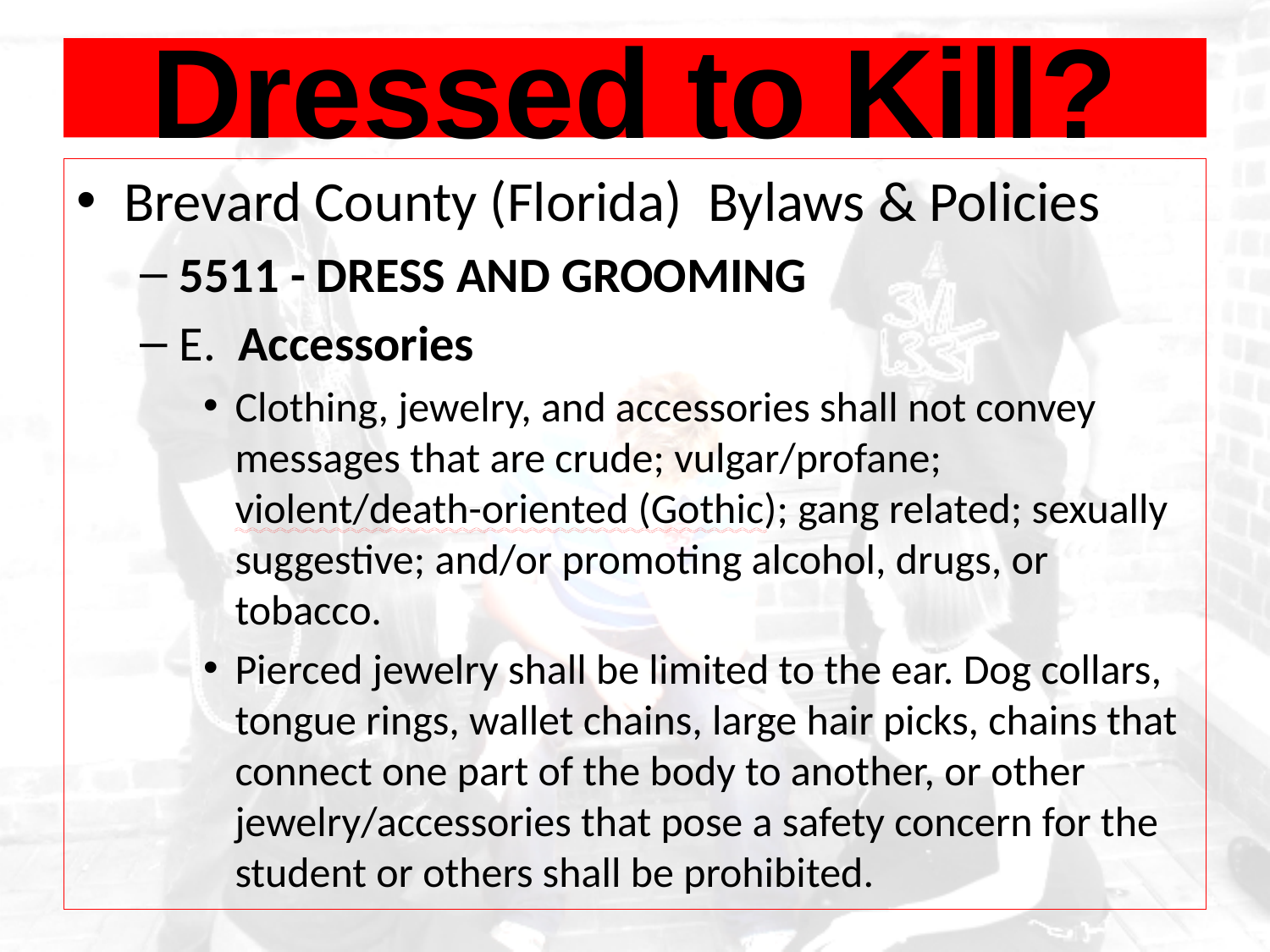

# Dressed to Kill?
Brevard County (Florida)  Bylaws & Policies
5511 - DRESS AND GROOMING
E.  Accessories
Clothing, jewelry, and accessories shall not convey messages that are crude; vulgar/profane; violent/death-oriented (Gothic); gang related; sexually suggestive; and/or promoting alcohol, drugs, or tobacco.
Pierced jewelry shall be limited to the ear. Dog collars, tongue rings, wallet chains, large hair picks, chains that connect one part of the body to another, or other jewelry/accessories that pose a safety concern for the student or others shall be prohibited.